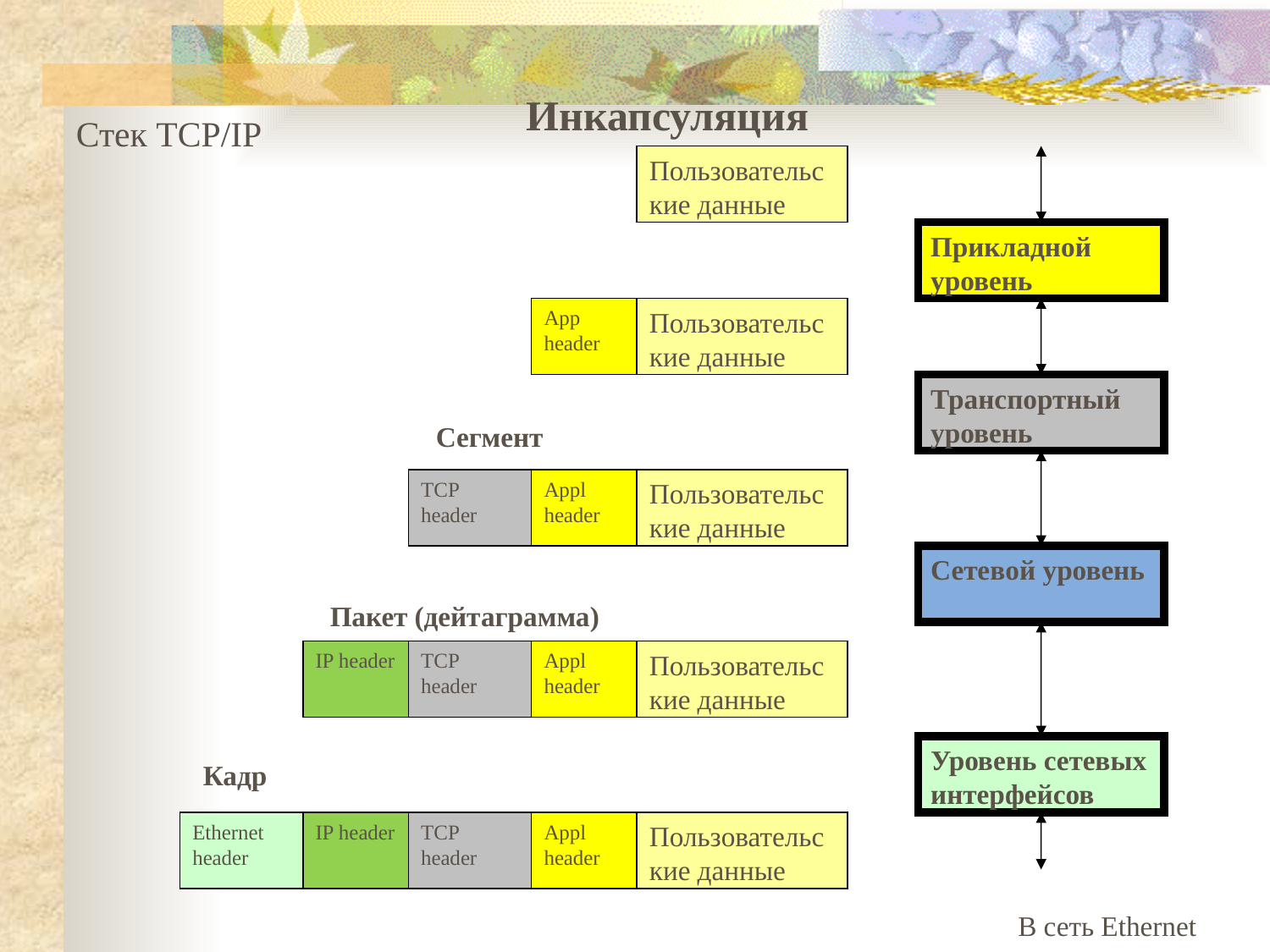

Инкапсуляция

Пользовательские данные

Прикладной уровень

App
header

Пользовательские данные

Транспортный уровень

TCP
header

Appl
header

Пользовательские данные
Сетевой уровень

IP header

TCP
header

Appl
header

Пользовательские данные
Уровень сетевых интерфейсов
Ethernet
header

IP header

TCP
header

Appl
header

Пользовательские данные

Стек TCP/IP
Сегмент
Пакет (дейтаграмма)
Кадр

В сеть Ethernet